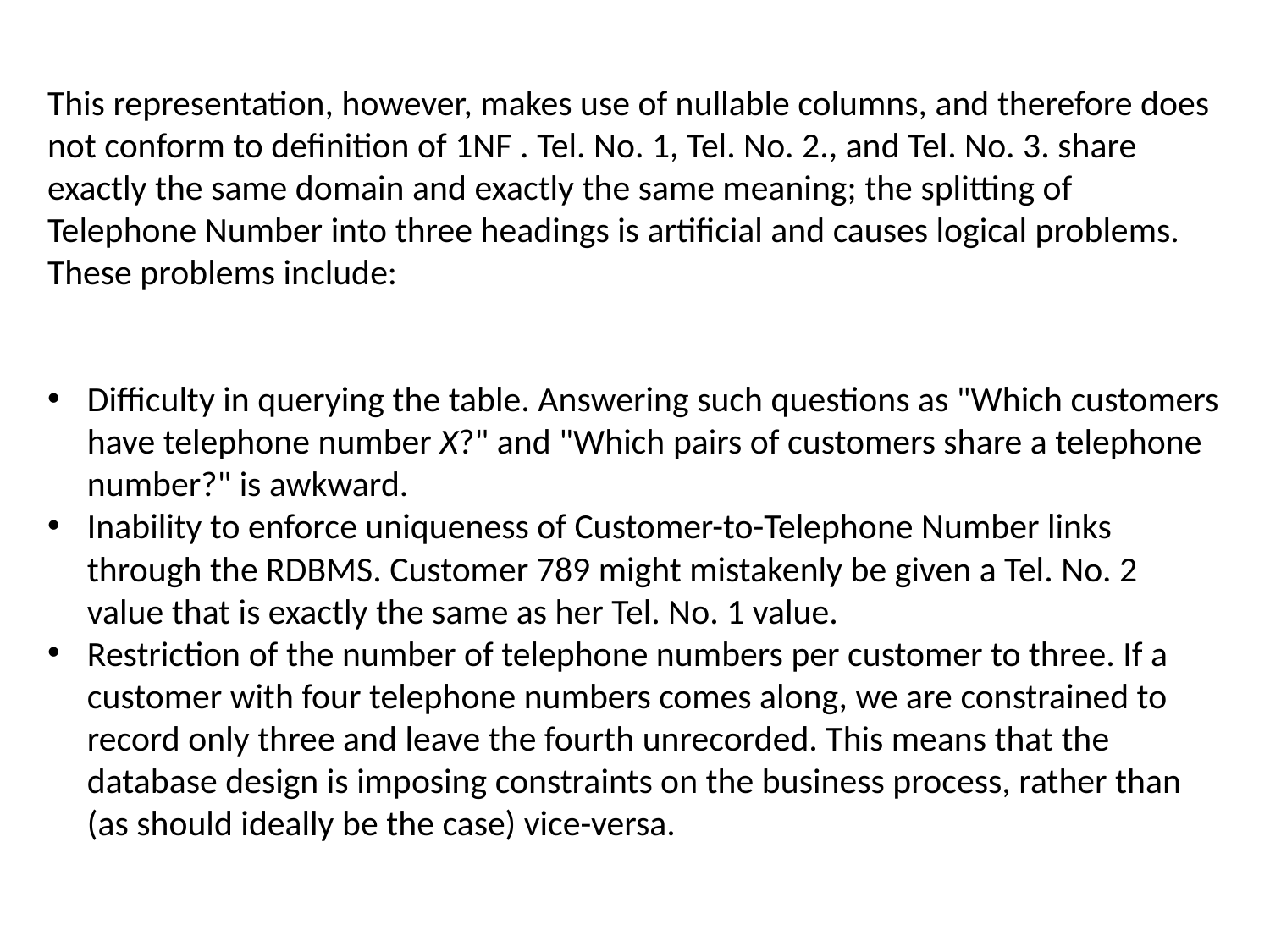

This representation, however, makes use of nullable columns, and therefore does not conform to definition of 1NF . Tel. No. 1, Tel. No. 2., and Tel. No. 3. share exactly the same domain and exactly the same meaning; the splitting of Telephone Number into three headings is artificial and causes logical problems. These problems include:

Difficulty in querying the table. Answering such questions as "Which customers have telephone number X?" and "Which pairs of customers share a telephone number?" is awkward.
Inability to enforce uniqueness of Customer-to-Telephone Number links through the RDBMS. Customer 789 might mistakenly be given a Tel. No. 2 value that is exactly the same as her Tel. No. 1 value.
Restriction of the number of telephone numbers per customer to three. If a customer with four telephone numbers comes along, we are constrained to record only three and leave the fourth unrecorded. This means that the database design is imposing constraints on the business process, rather than (as should ideally be the case) vice-versa.